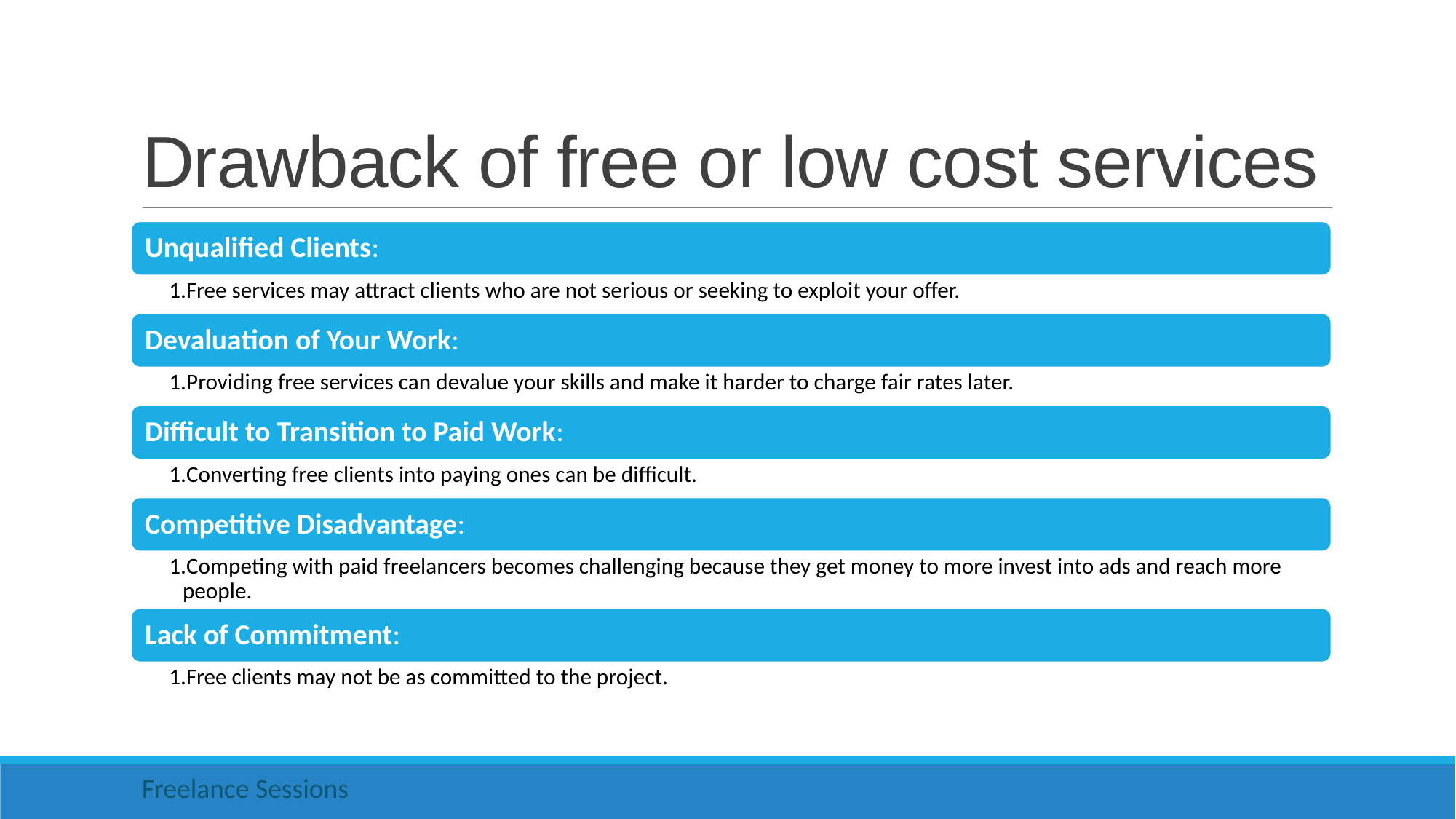

# Drawback of free or low cost services
Unqualified Clients:
Free services may attract clients who are not serious or seeking to exploit your offer.
Devaluation of Your Work:
Providing free services can devalue your skills and make it harder to charge fair rates later.
Difficult to Transition to Paid Work:
Converting free clients into paying ones can be difficult.
Competitive Disadvantage:
Competing with paid freelancers becomes challenging because they get money to more invest into ads and reach more people.
Lack of Commitment:
Free clients may not be as committed to the project.
Freelance Sessions